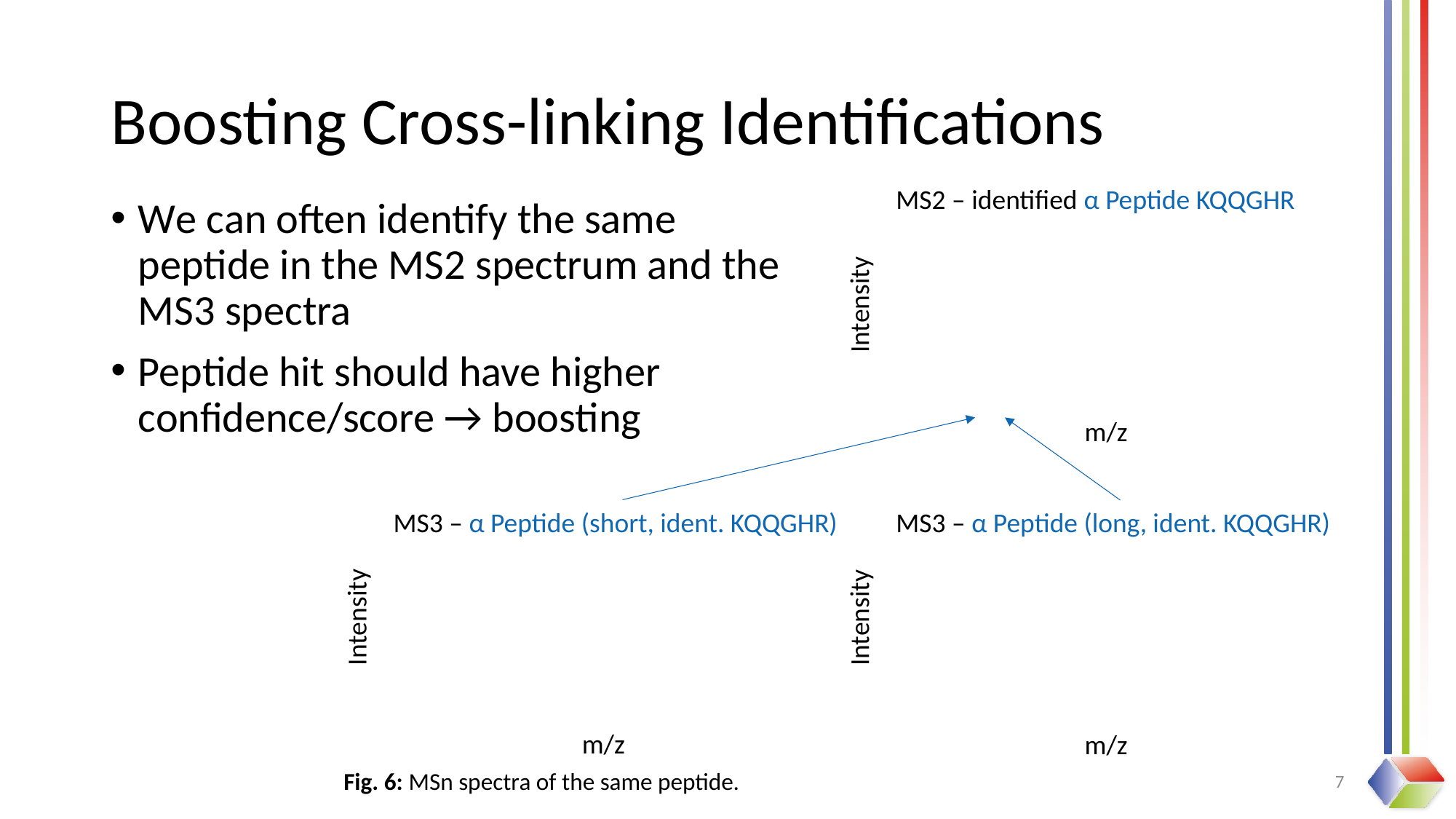

# Boosting Cross-linking Identifications
MS2 – identified α Peptide KQQGHR
We can often identify the same peptide in the MS2 spectrum and the MS3 spectra
Peptide hit should have higher confidence/score → boosting

Intensity
m/z
MS3 – α Peptide (short, ident. KQQGHR)
MS3 – α Peptide (long, ident. KQQGHR)
Intensity
Intensity
m/z
m/z
7
Fig. 6: MSn spectra of the same peptide.